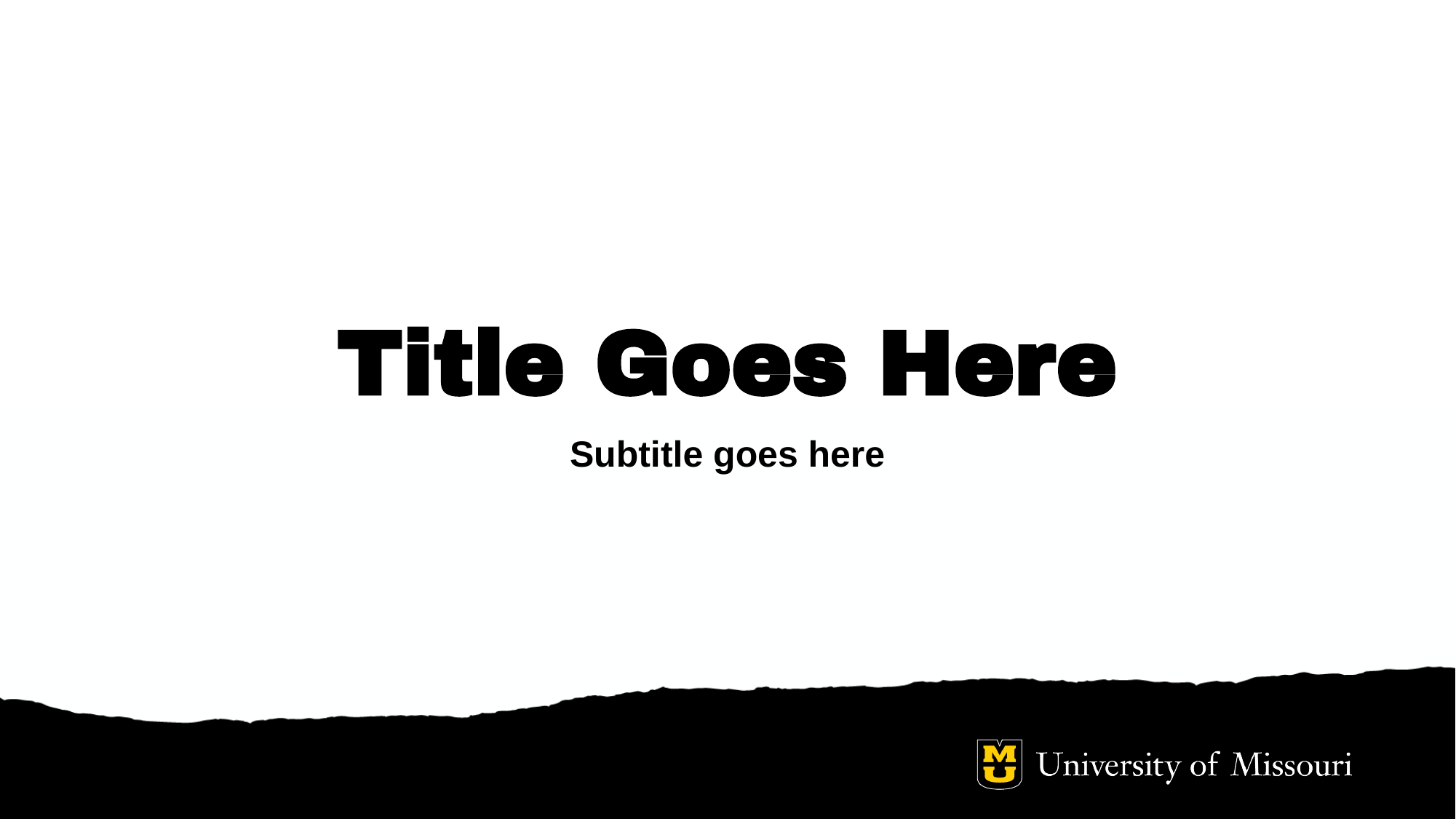

# Title Goes Here
Subtitle goes here